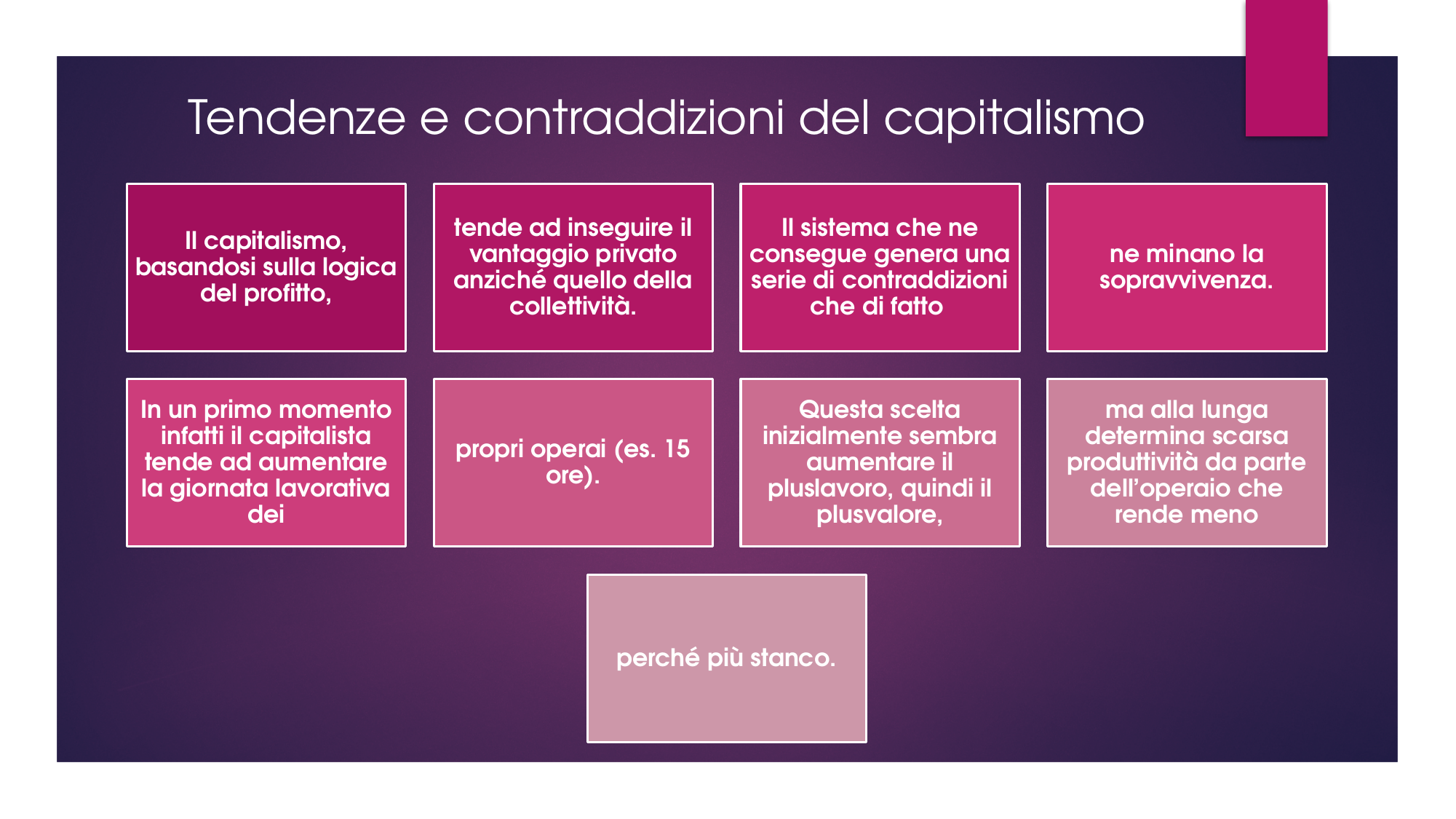

# Tendenze e contraddizioni del capitalismo
Il capitalismo, basandosi sulla logica del profitto,
tende ad inseguire il vantaggio privato anziché quello della collettività.
Il sistema che ne consegue genera una serie di contraddizioni che di fatto
ne minano la sopravvivenza.
In un primo momento infatti il capitalista tende ad aumentare la giornata lavorativa dei
propri operai (es. 15 ore).
Questa scelta inizialmente sembra aumentare il pluslavoro, quindi il plusvalore,
ma alla lunga determina scarsa produttività da parte dell’operaio che rende meno
perché più stanco.